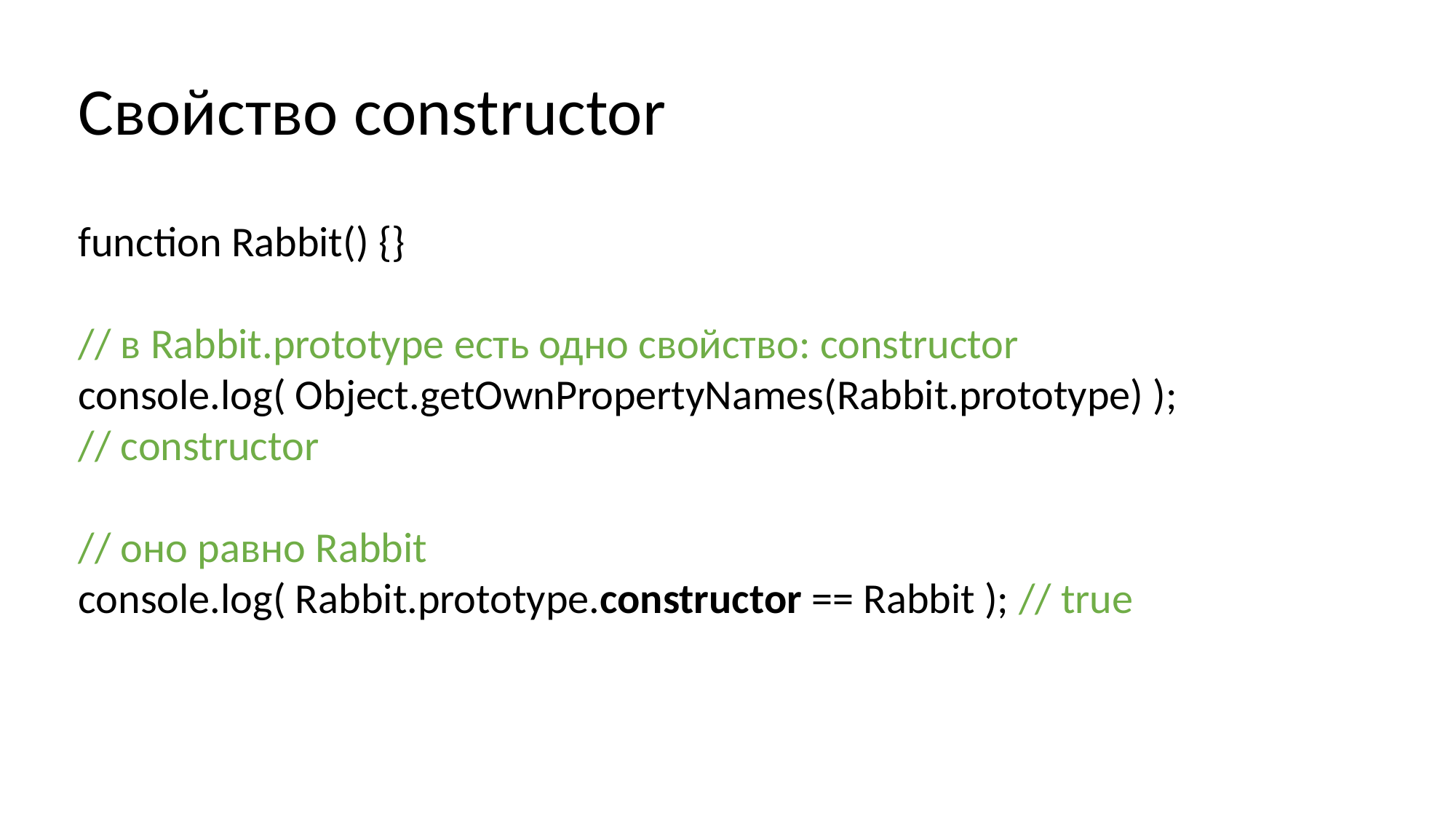

Свойство constructor

function Rabbit() {}

// в Rabbit.prototype есть одно свойство: constructor
console.log( Object.getOwnPropertyNames(Rabbit.prototype) );
// constructor

// оно равно Rabbit
console.log( Rabbit.prototype.constructor == Rabbit ); // true